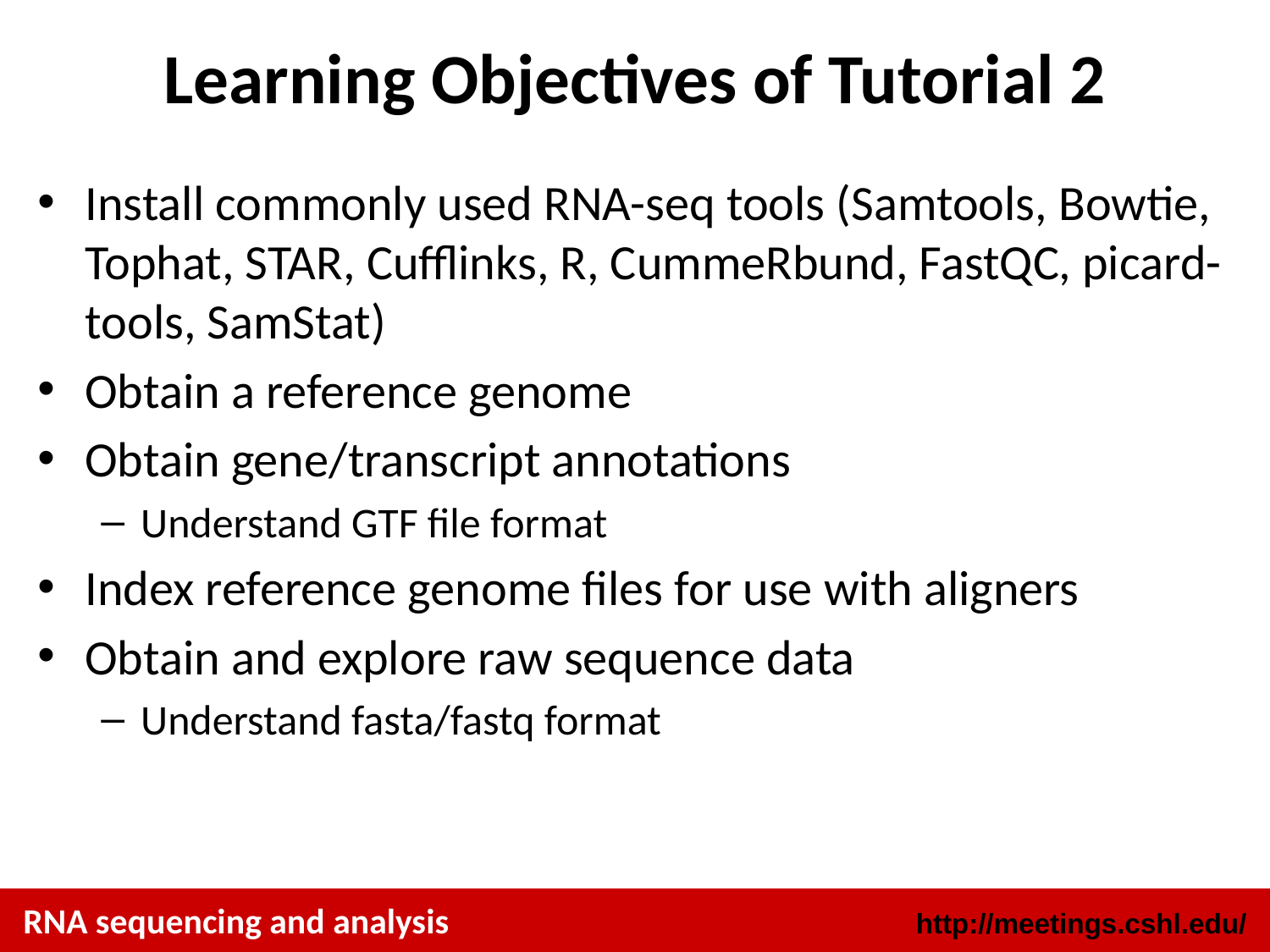

# Learning Objectives of Tutorial 2
Install commonly used RNA-seq tools (Samtools, Bowtie, Tophat, STAR, Cufflinks, R, CummeRbund, FastQC, picard-tools, SamStat)
Obtain a reference genome
Obtain gene/transcript annotations
Understand GTF file format
Index reference genome files for use with aligners
Obtain and explore raw sequence data
Understand fasta/fastq format